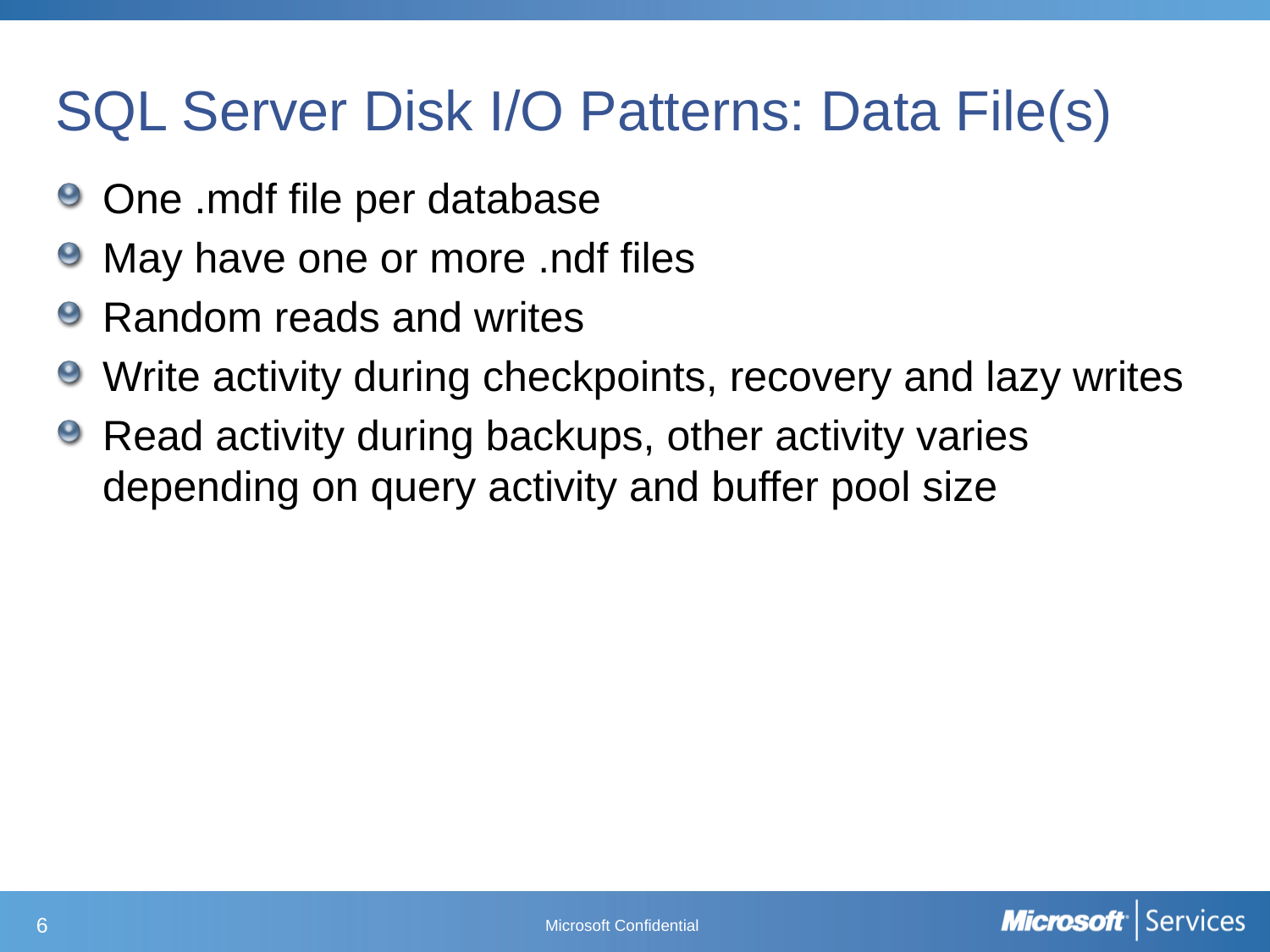

# SQL Server Disk I/O Patterns: Data File(s)
One .mdf file per database
May have one or more .ndf files
Random reads and writes
Write activity during checkpoints, recovery and lazy writes
Read activity during backups, other activity varies depending on query activity and buffer pool size
Microsoft Confidential
6